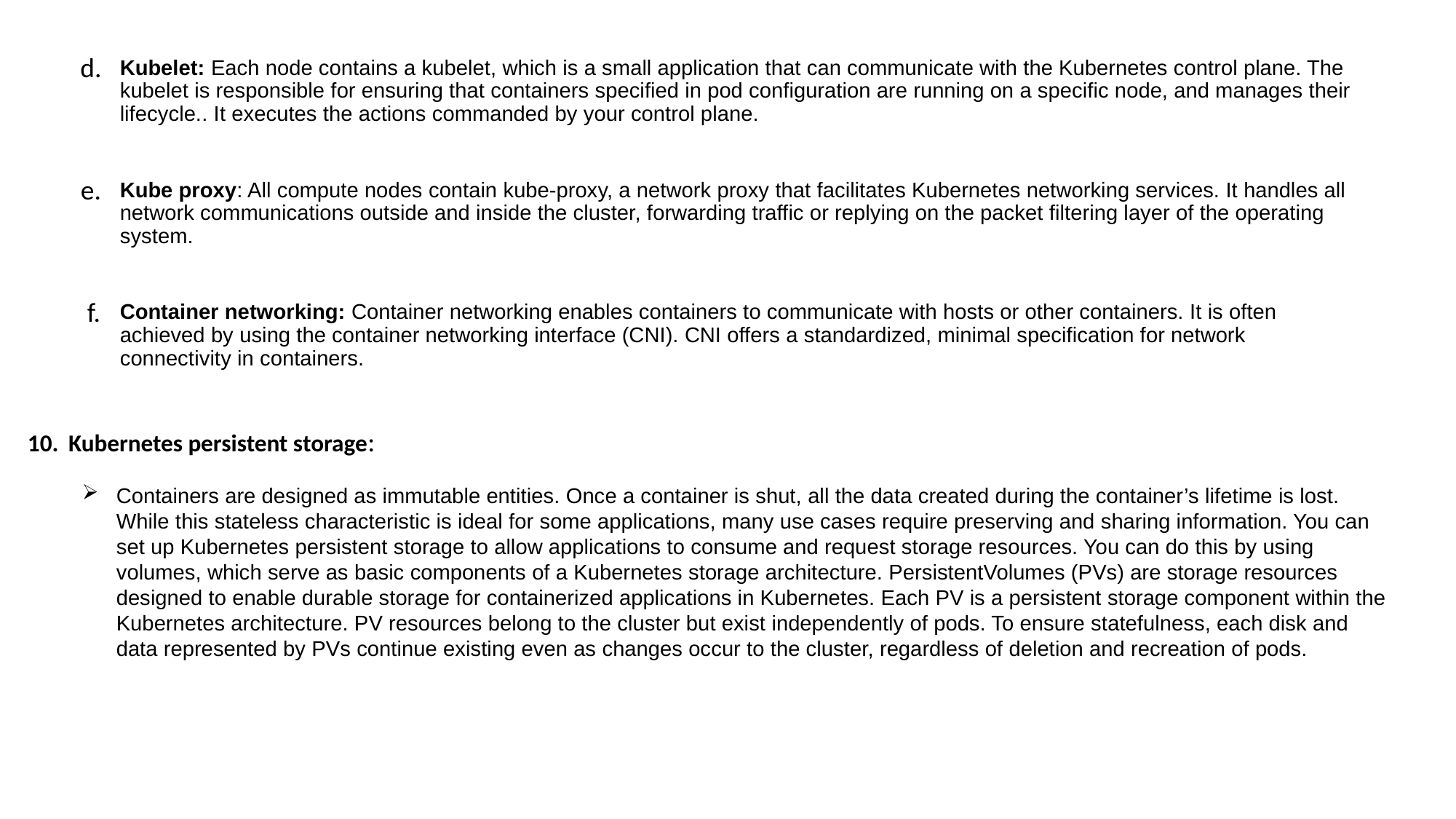

d.
Kubelet: Each node contains a kubelet, which is a small application that can communicate with the Kubernetes control plane. The kubelet is responsible for ensuring that containers specified in pod configuration are running on a specific node, and manages their lifecycle.. It executes the actions commanded by your control plane.

Kube proxy: All compute nodes contain kube-proxy, a network proxy that facilitates Kubernetes networking services. It handles all network communications outside and inside the cluster, forwarding traffic or replying on the packet filtering layer of the operating system.

Container networking: Container networking enables containers to communicate with hosts or other containers. It is often achieved by using the container networking interface (CNI). CNI offers a standardized, minimal specification for network connectivity in containers.
e.
f.
Kubernetes persistent storage:

Containers are designed as immutable entities. Once a container is shut, all the data created during the container’s lifetime is lost. While this stateless characteristic is ideal for some applications, many use cases require preserving and sharing information. You can set up Kubernetes persistent storage to allow applications to consume and request storage resources. You can do this by using volumes, which serve as basic components of a Kubernetes storage architecture. PersistentVolumes (PVs) are storage resources designed to enable durable storage for containerized applications in Kubernetes. Each PV is a persistent storage component within the Kubernetes architecture. PV resources belong to the cluster but exist independently of pods. To ensure statefulness, each disk and data represented by PVs continue existing even as changes occur to the cluster, regardless of deletion and recreation of pods.